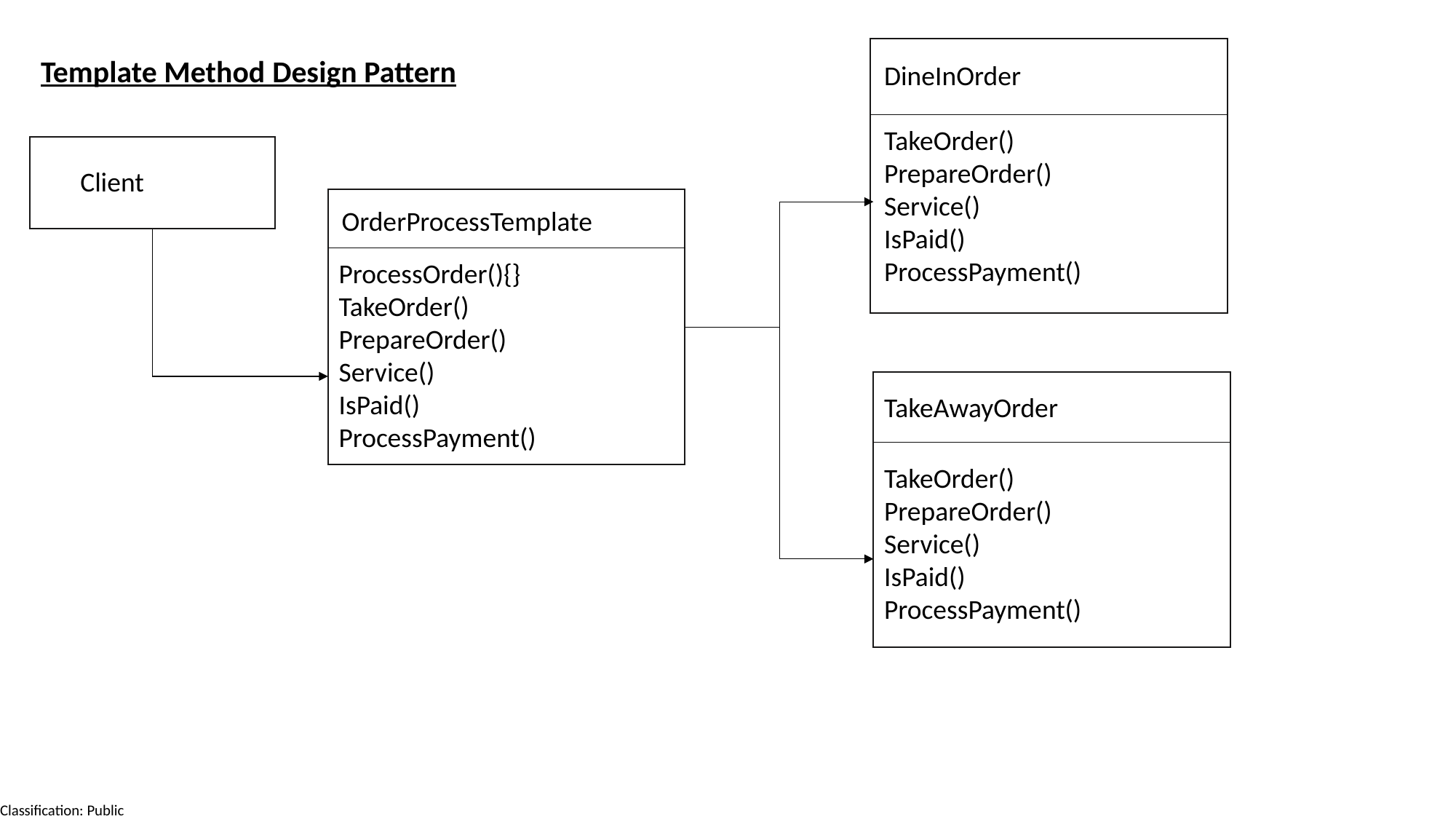

Template Method Design Pattern
DineInOrder
TakeOrder()
PrepareOrder()
Service()
IsPaid()
ProcessPayment()

Client

OrderProcessTemplate
ProcessOrder(){}
TakeOrder()
PrepareOrder()
Service()
IsPaid()
ProcessPayment()

TakeAwayOrder
TakeOrder()
PrepareOrder()
Service()
IsPaid()
ProcessPayment()